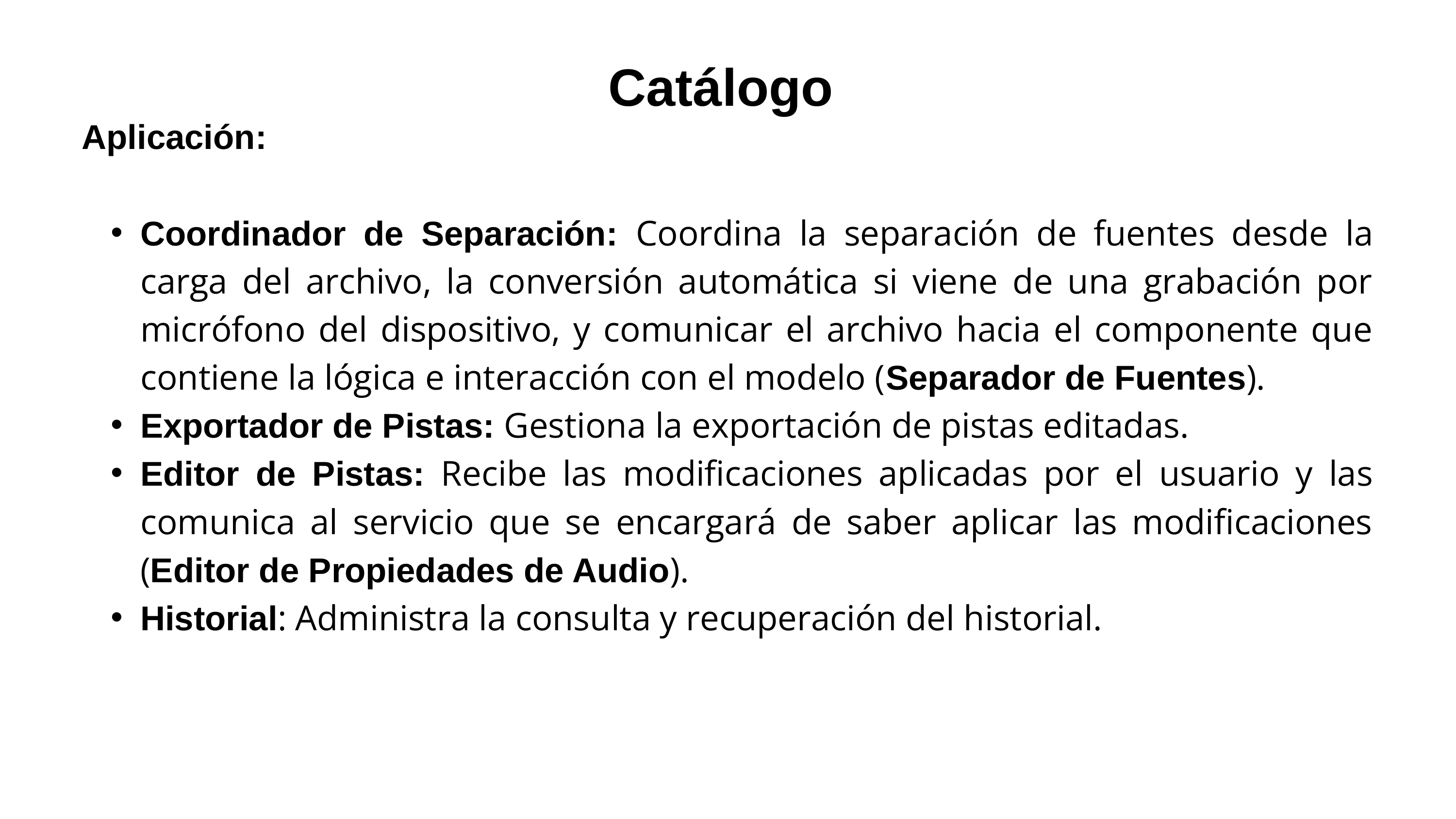

Catálogo
Aplicación:

Coordinador de Separación: Coordina la separación de fuentes desde la carga del archivo, la conversión automática si viene de una grabación por micrófono del dispositivo, y comunicar el archivo hacia el componente que contiene la lógica e interacción con el modelo (Separador de Fuentes).
Exportador de Pistas: Gestiona la exportación de pistas editadas.
Editor de Pistas: Recibe las modificaciones aplicadas por el usuario y las comunica al servicio que se encargará de saber aplicar las modificaciones (Editor de Propiedades de Audio).
Historial: Administra la consulta y recuperación del historial.